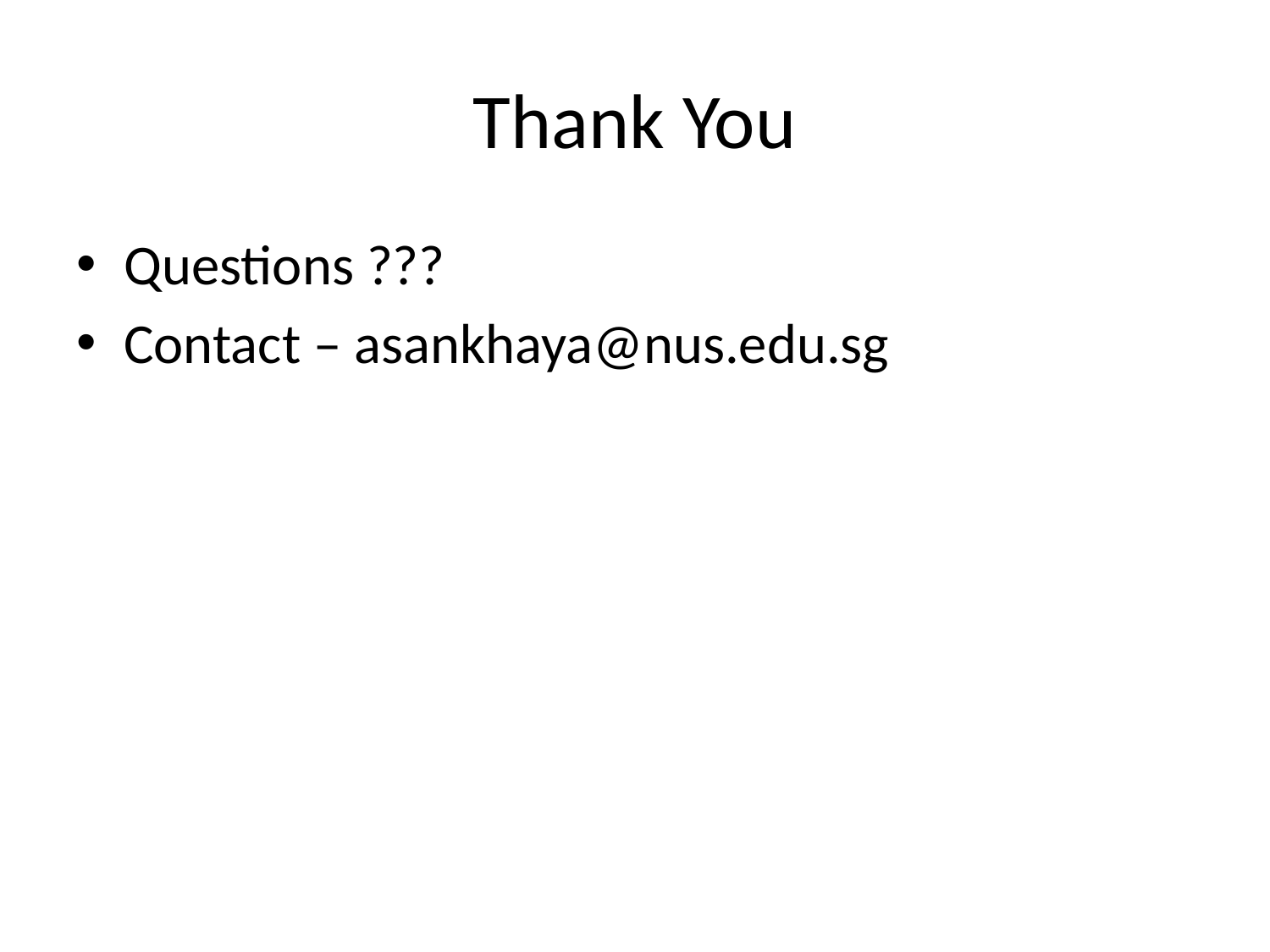

# Thank You
Questions ???
Contact – asankhaya@nus.edu.sg